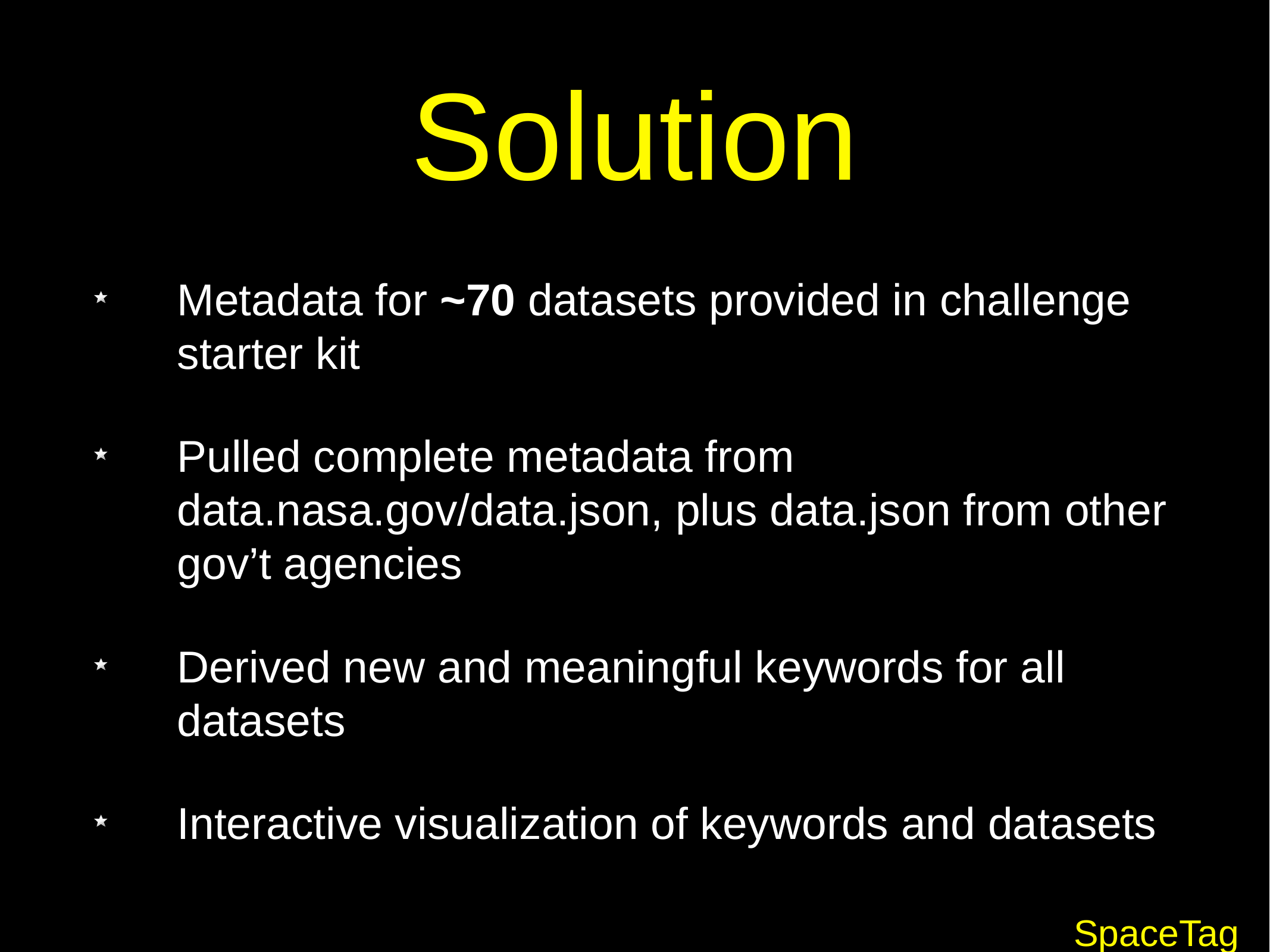

# Solution
Metadata for ~70 datasets provided in challenge starter kit
Pulled complete metadata from data.nasa.gov/data.json, plus data.json from other gov’t agencies
Derived new and meaningful keywords for all datasets
Interactive visualization of keywords and datasets
SpaceTag